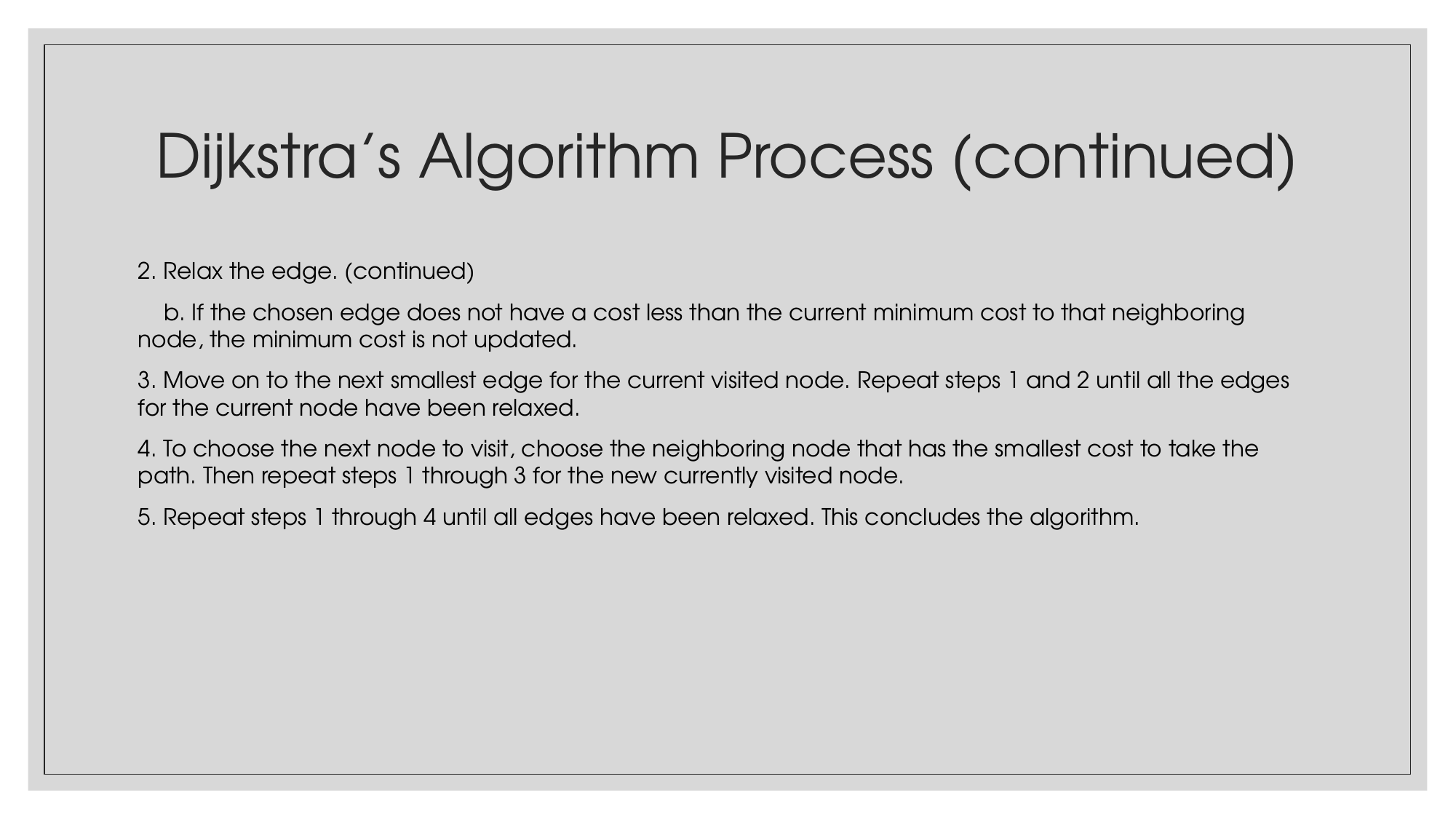

# Dijkstra’s Algorithm Process (continued)
2. Relax the edge. (continued)
    b. If the chosen edge does not have a cost less than the current minimum cost to that neighboring node, the minimum cost is not updated.
3. Move on to the next smallest edge for the current visited node. Repeat steps 1 and 2 until all the edges for the current node have been relaxed.
4. To choose the next node to visit, choose the neighboring node that has the smallest cost to take the path. Then repeat steps 1 through 3 for the new currently visited node.
5. Repeat steps 1 through 4 until all edges have been relaxed. This concludes the algorithm.